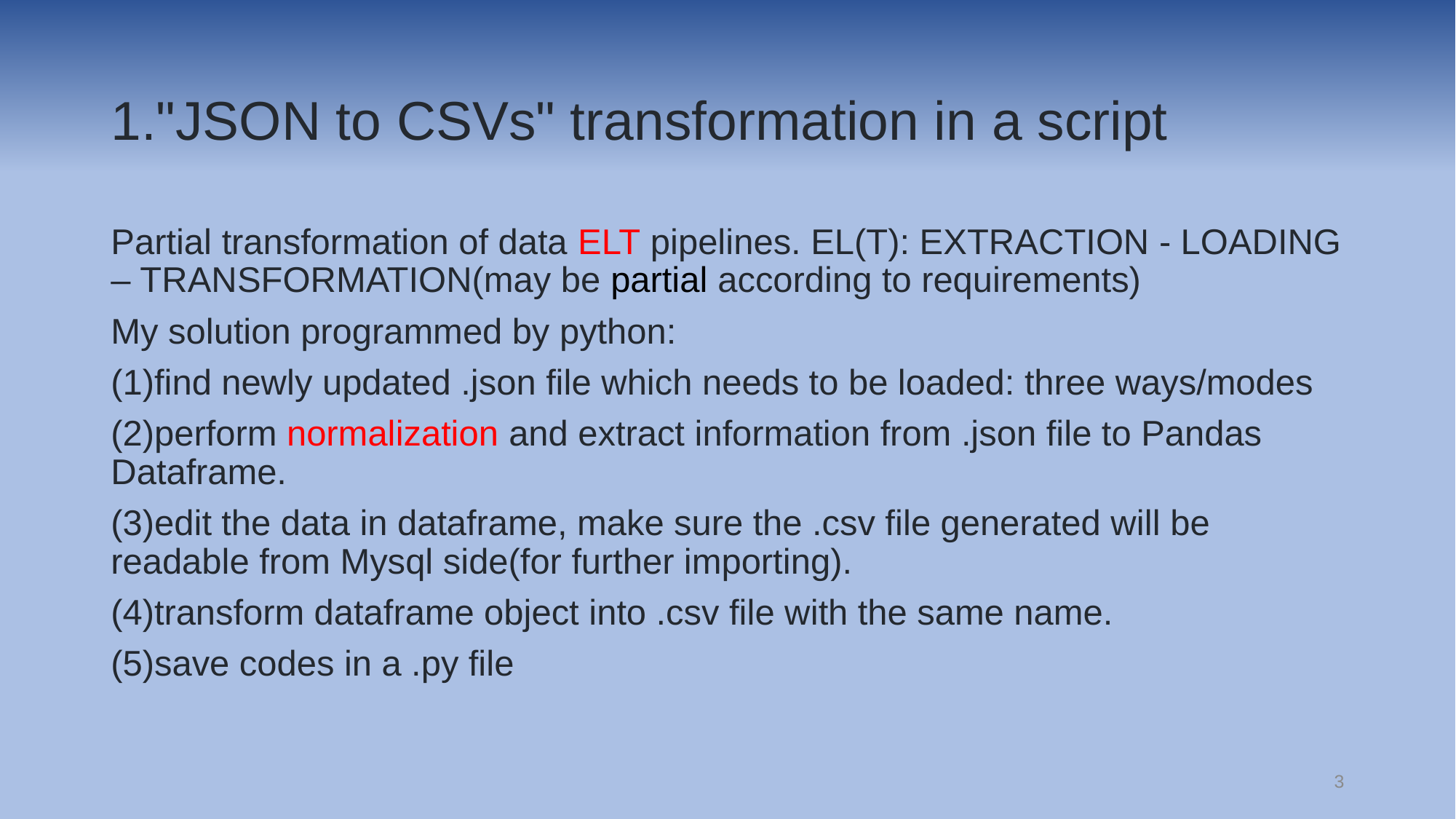

# 1."JSON to CSVs" transformation in a script
Partial transformation of data ELT pipelines. EL(T): EXTRACTION - LOADING – TRANSFORMATION(may be partial according to requirements)
My solution programmed by python:
(1)find newly updated .json file which needs to be loaded: three ways/modes
(2)perform normalization and extract information from .json file to Pandas Dataframe.
(3)edit the data in dataframe, make sure the .csv file generated will be readable from Mysql side(for further importing).
(4)transform dataframe object into .csv file with the same name.
(5)save codes in a .py file
3